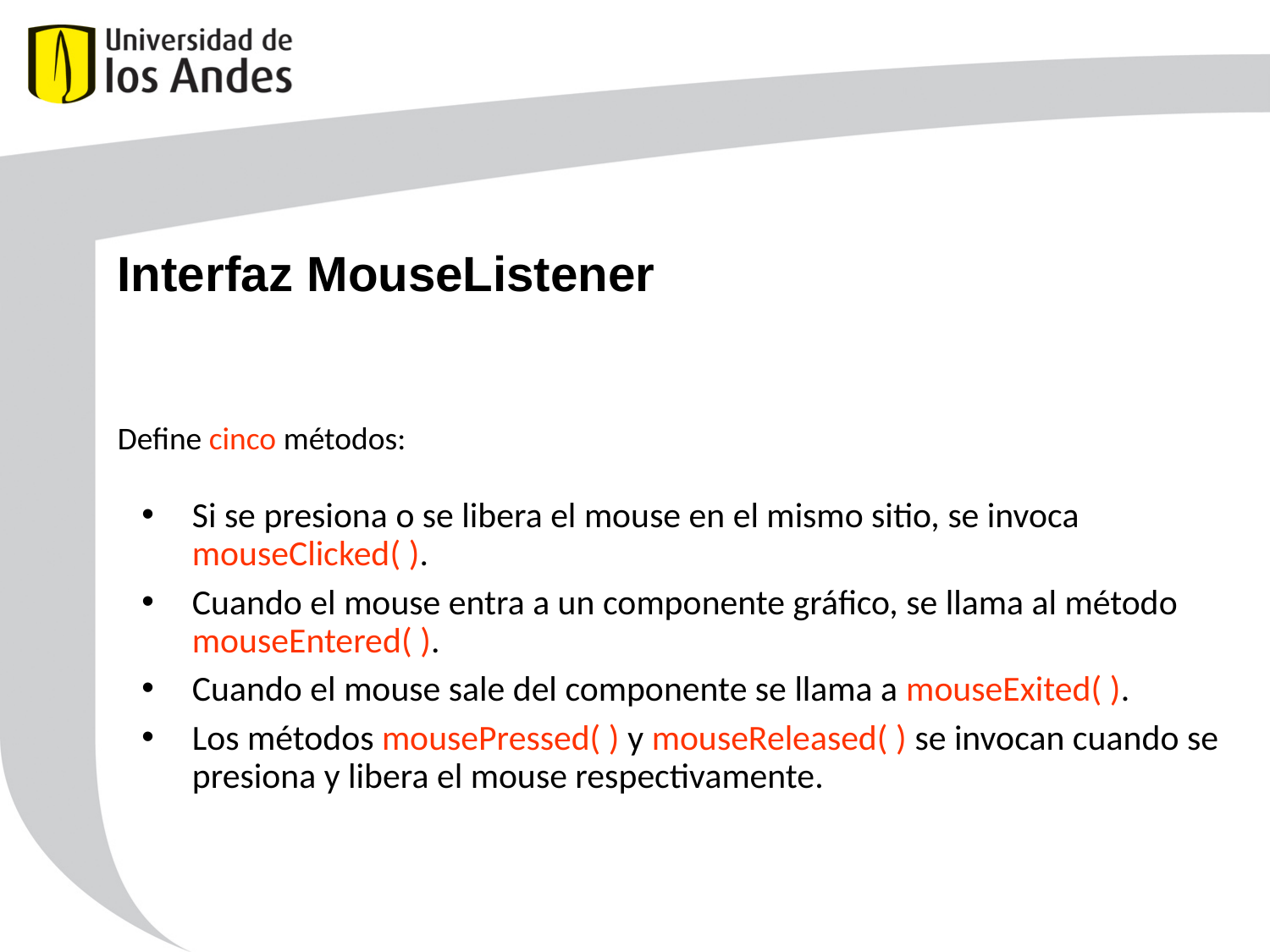

Interfaz MouseListener
Define cinco métodos:

Si se presiona o se libera el mouse en el mismo sitio, se invoca mouseClicked( ).
Cuando el mouse entra a un componente gráfico, se llama al método mouseEntered( ).
Cuando el mouse sale del componente se llama a mouseExited( ).
Los métodos mousePressed( ) y mouseReleased( ) se invocan cuando se presiona y libera el mouse respectivamente.